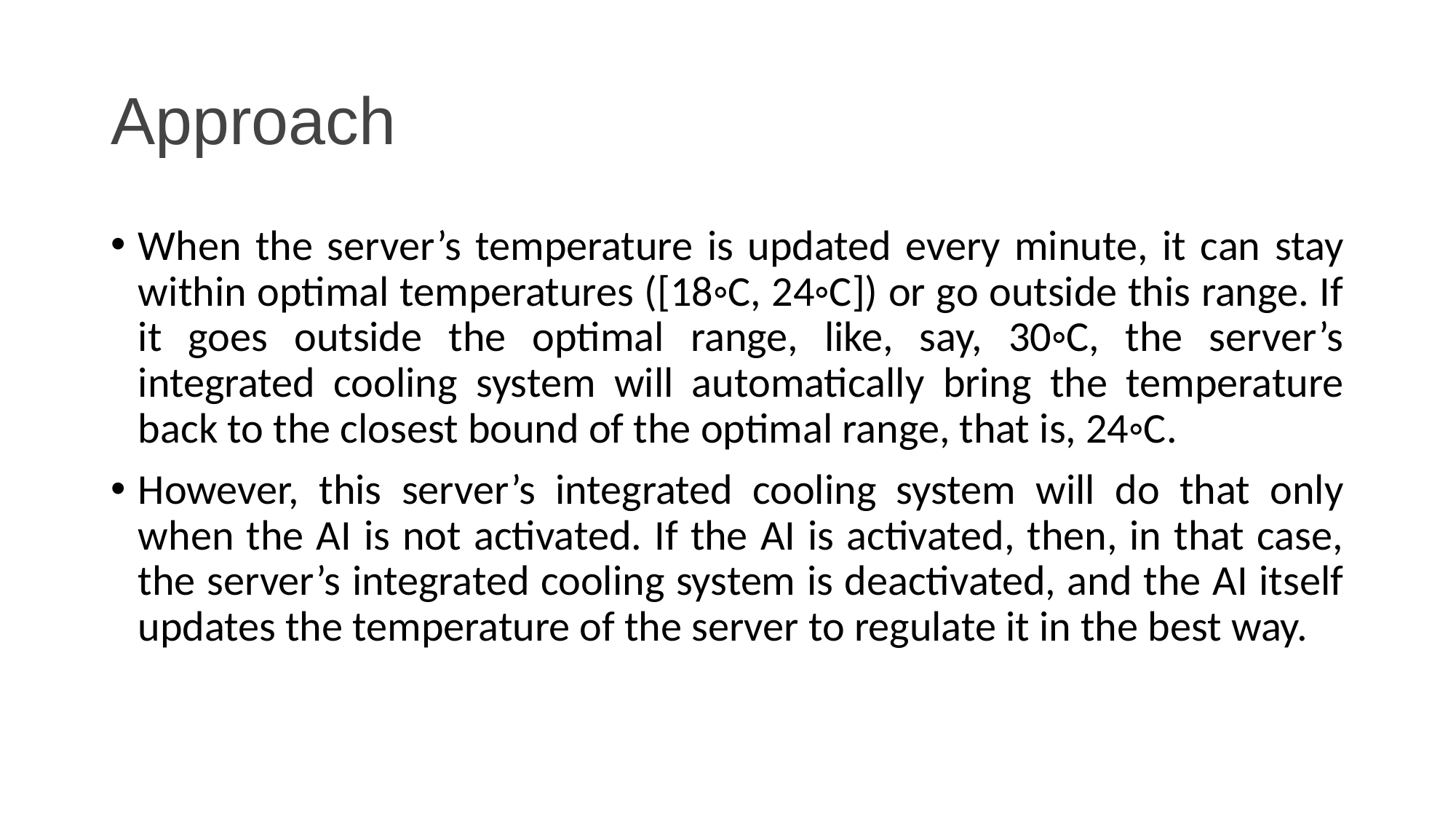

# Approach
When the server’s temperature is updated every minute, it can stay within optimal temperatures ([18◦C, 24◦C]) or go outside this range. If it goes outside the optimal range, like, say, 30◦C, the server’s integrated cooling system will automatically bring the temperature back to the closest bound of the optimal range, that is, 24◦C.
However, this server’s integrated cooling system will do that only when the AI is not activated. If the AI is activated, then, in that case, the server’s integrated cooling system is deactivated, and the AI itself updates the temperature of the server to regulate it in the best way.